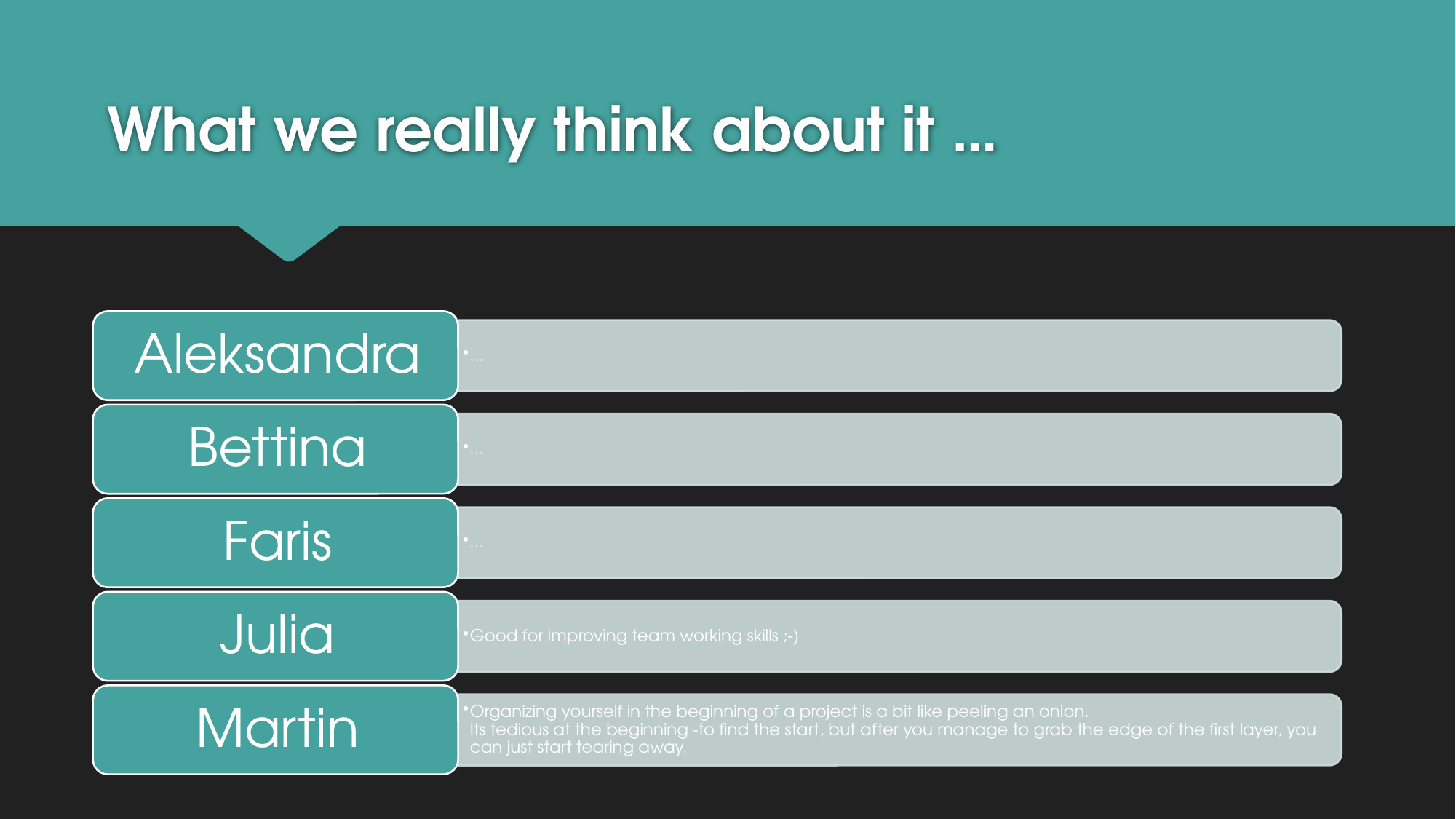

# What we really think about it …
…
Aleksandra
…
Bettina
…
Faris
Good for improving team working skills ;-)
Julia
Organizing yourself in the beginning of a project is a bit like peeling an onion.
Its tedious at the beginning -to find the start, but after you manage to grab the edge of the first layer, you can just start tearing away.
Martin